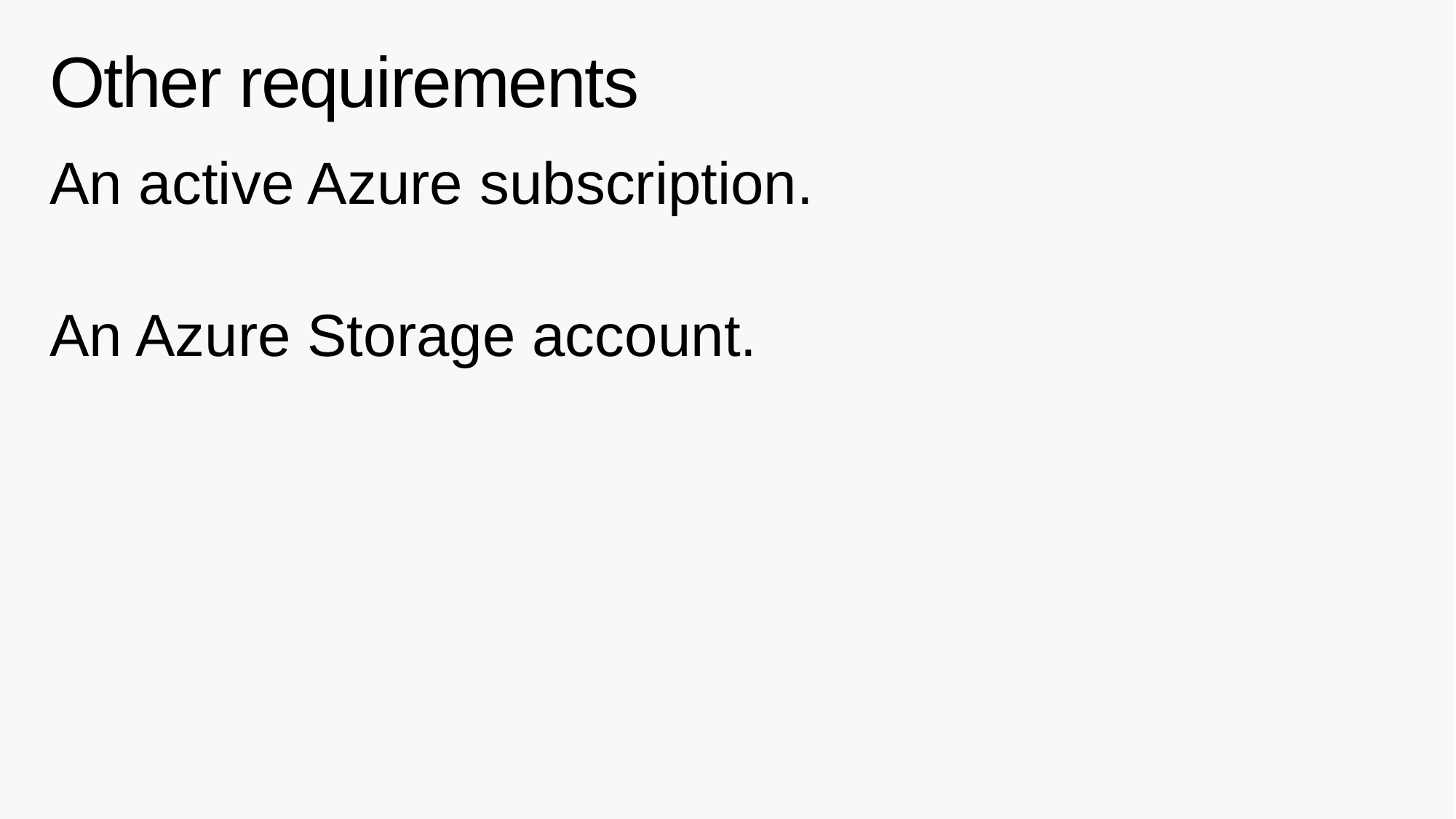

# Other requirements
An active Azure subscription.

An Azure Storage account.